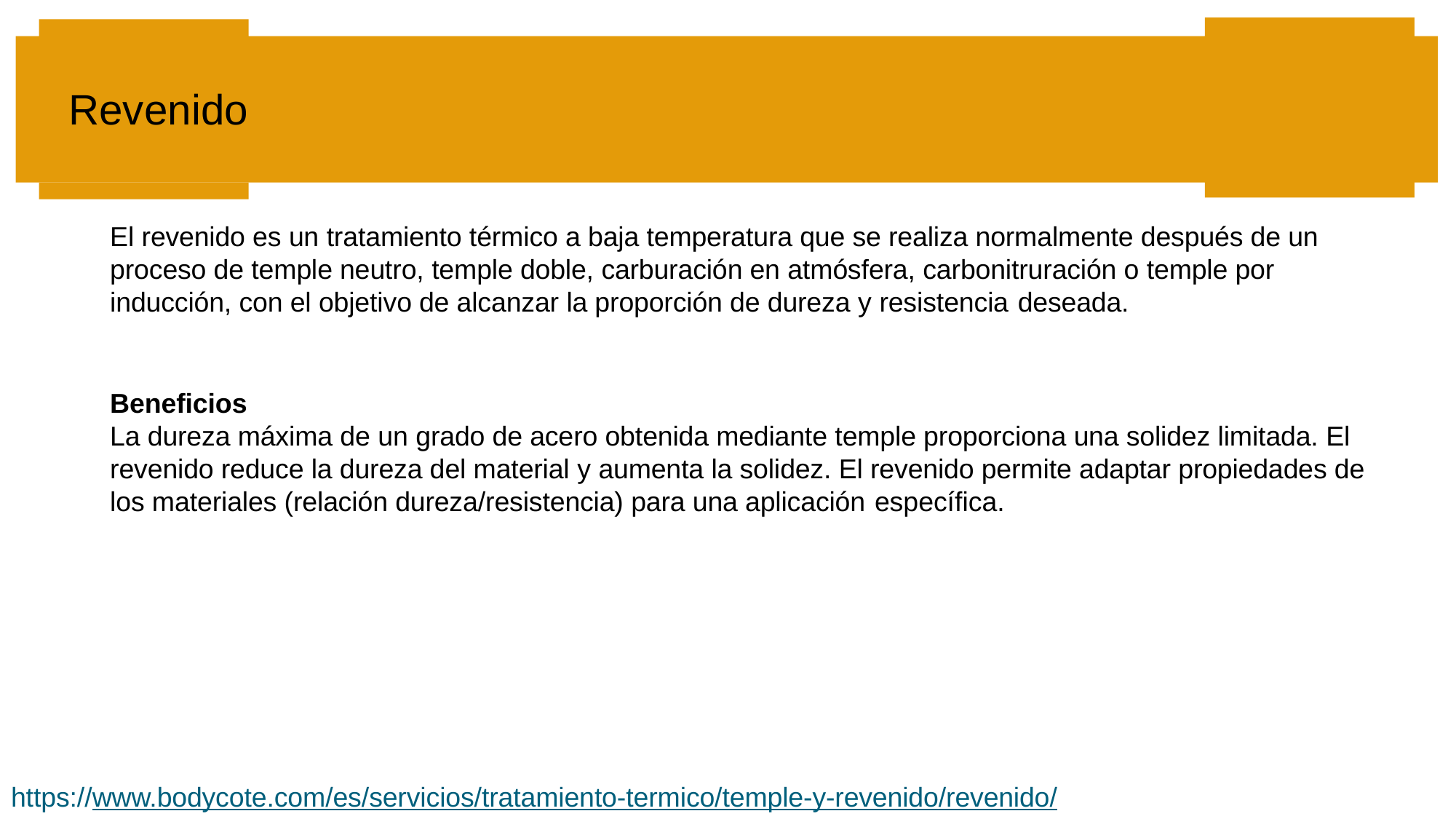

# Revenido
El revenido es un tratamiento térmico a baja temperatura que se realiza normalmente después de un  proceso de temple neutro, temple doble, carburación en atmósfera, carbonitruración o temple por  inducción, con el objetivo de alcanzar la proporción de dureza y resistencia deseada.

Beneficios
La dureza máxima de un grado de acero obtenida mediante temple proporciona una solidez limitada. El  revenido reduce la dureza del material y aumenta la solidez. El revenido permite adaptar propiedades de  los materiales (relación dureza/resistencia) para una aplicación específica.
https://www.bodycote.com/es/servicios/tratamiento-termico/temple-y-revenido/revenido/